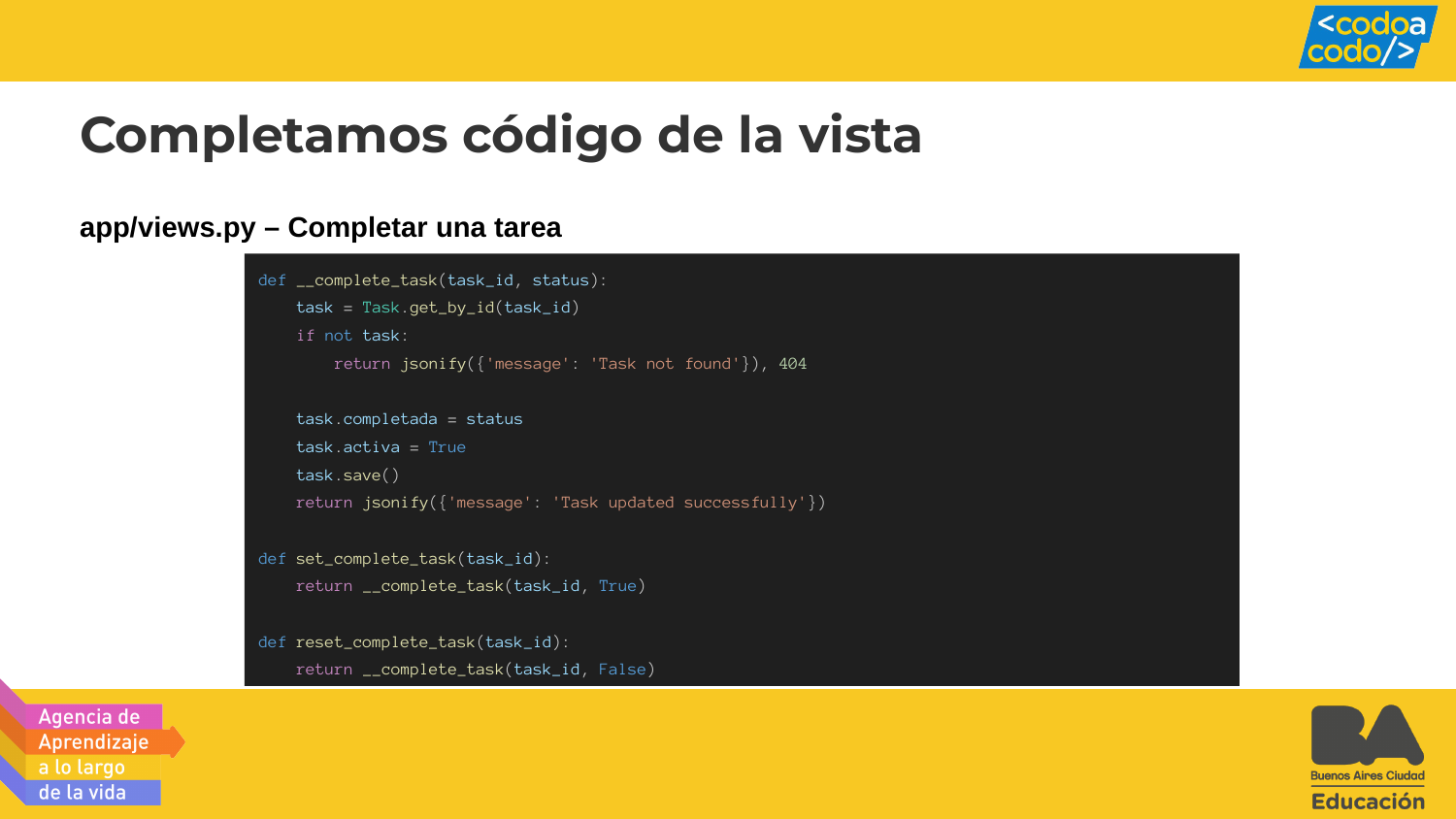

Completamos código de la vista
app/views.py – Completar una tarea
def __complete_task(task_id, status):
    task = Task.get_by_id(task_id)
    if not task:
        return jsonify({'message': 'Task not found'}), 404

    task.completada = status
    task.activa = True
    task.save()
    return jsonify({'message': 'Task updated successfully'})

def set_complete_task(task_id):
    return __complete_task(task_id, True)

def reset_complete_task(task_id):
    return __complete_task(task_id, False)